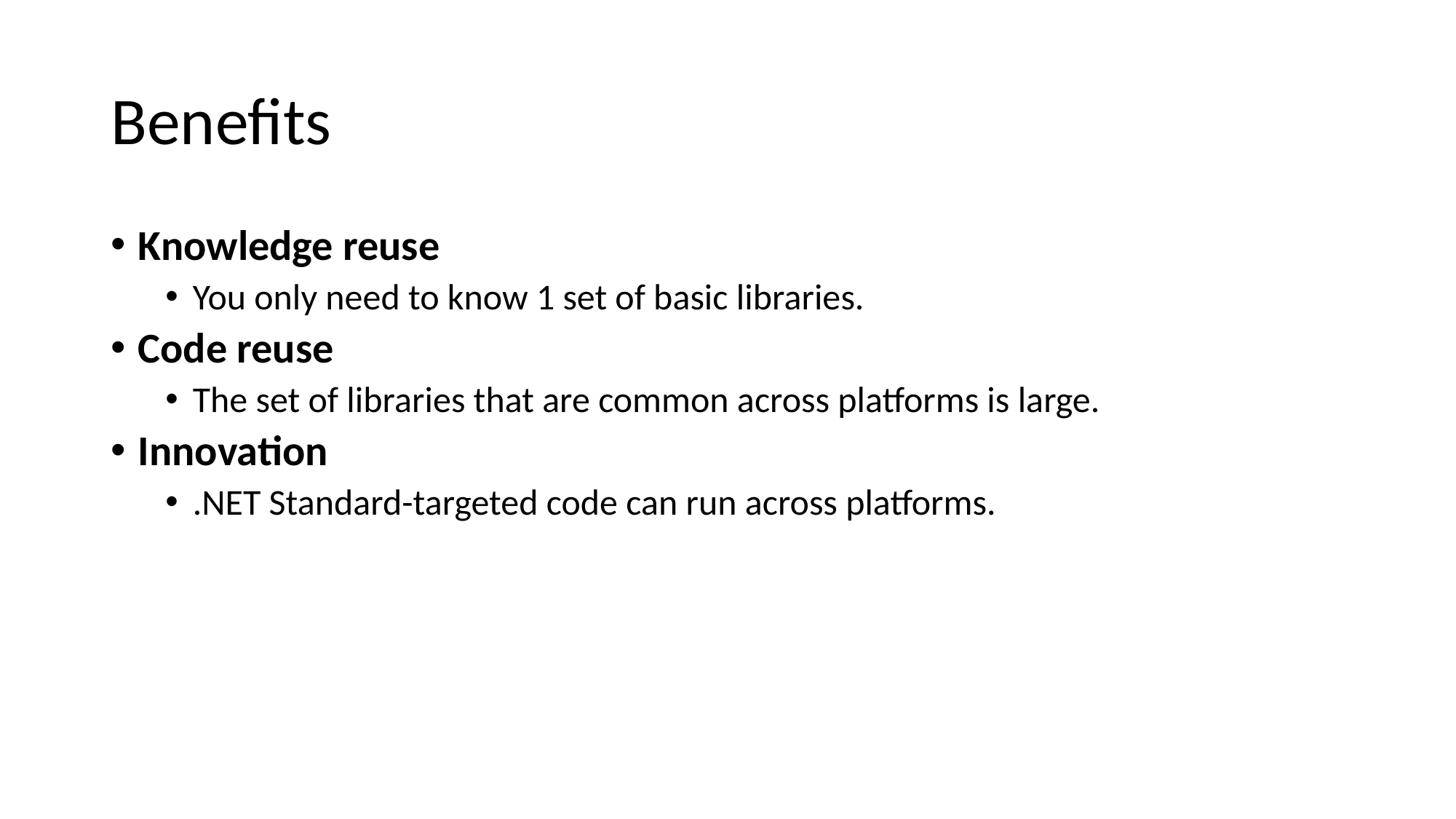

# Benefits
Knowledge reuse
You only need to know 1 set of basic libraries.
Code reuse
The set of libraries that are common across platforms is large.
Innovation
.NET Standard-targeted code can run across platforms.